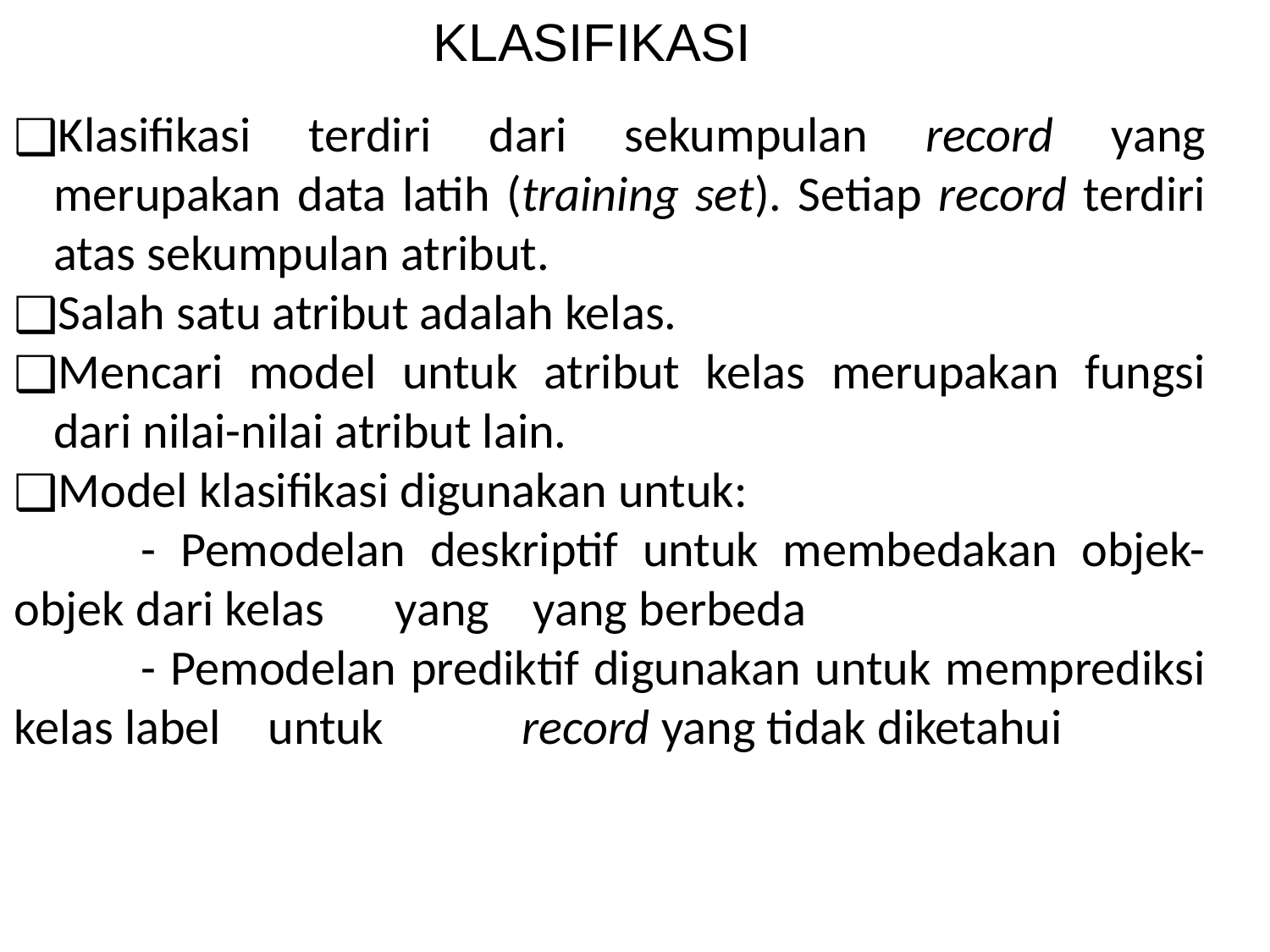

# KLASIFIKASI
Klasifikasi terdiri dari sekumpulan record yang merupakan data latih (training set). Setiap record terdiri atas sekumpulan atribut.
Salah satu atribut adalah kelas.
Mencari model untuk atribut kelas merupakan fungsi dari nilai-nilai atribut lain.
Model klasifikasi digunakan untuk:
	- Pemodelan deskriptif untuk membedakan objek-objek dari kelas 	yang 	 yang berbeda
	- Pemodelan prediktif digunakan untuk memprediksi kelas label 	untuk 	record yang tidak diketahui